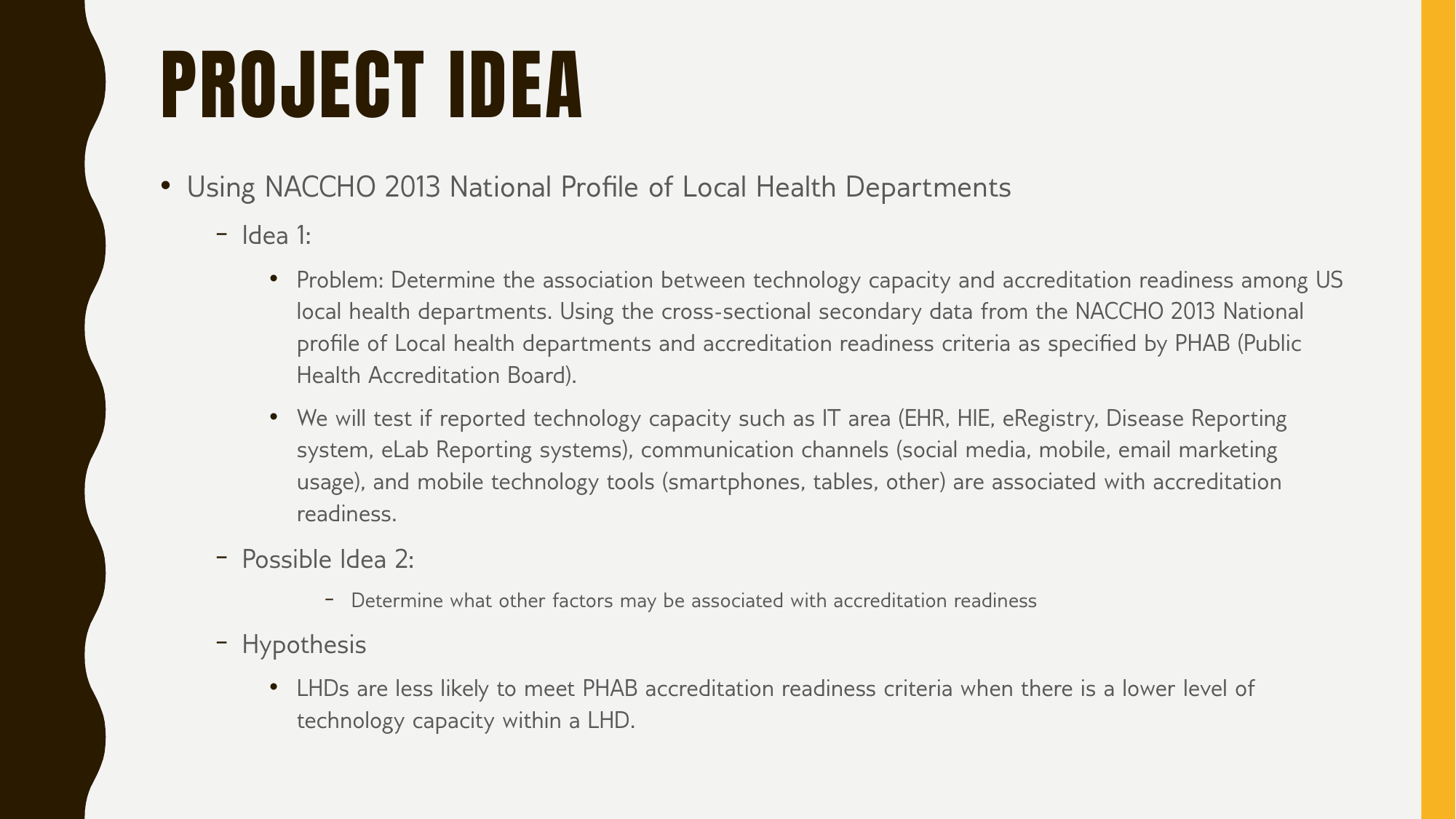

# Project Idea
Using NACCHO 2013 National Profile of Local Health Departments
Idea 1:
Problem: Determine the association between technology capacity and accreditation readiness among US local health departments. Using the cross-sectional secondary data from the NACCHO 2013 National profile of Local health departments and accreditation readiness criteria as specified by PHAB (Public Health Accreditation Board).
We will test if reported technology capacity such as IT area (EHR, HIE, eRegistry, Disease Reporting system, eLab Reporting systems), communication channels (social media, mobile, email marketing usage), and mobile technology tools (smartphones, tables, other) are associated with accreditation readiness.
Possible Idea 2:
Determine what other factors may be associated with accreditation readiness
Hypothesis
LHDs are less likely to meet PHAB accreditation readiness criteria when there is a lower level of technology capacity within a LHD.